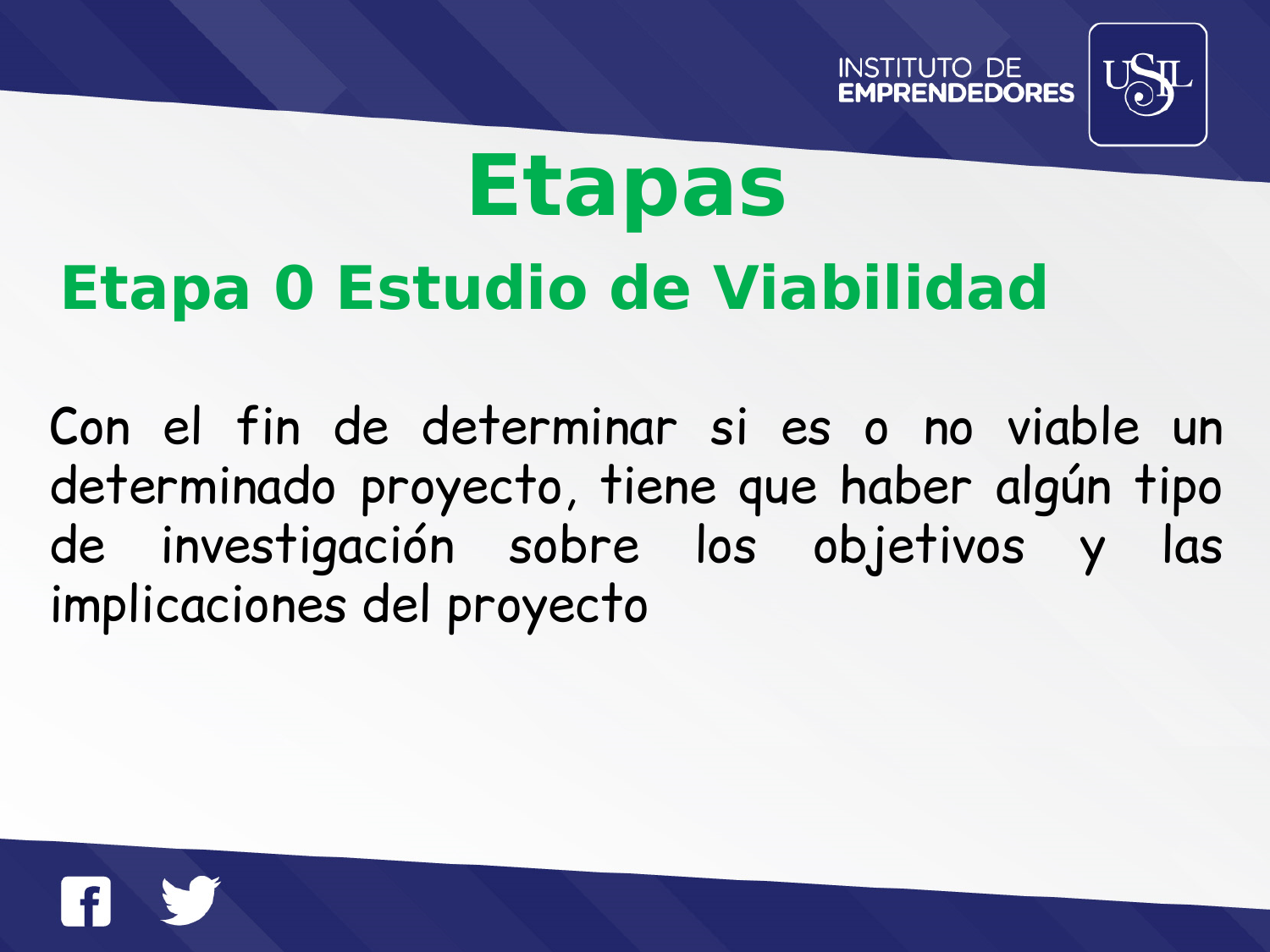

Etapas
Etapa 0 Estudio de Viabilidad

Con el fin de determinar si es o no viable un determinado proyecto, tiene que haber algún tipo de investigación sobre los objetivos y las implicaciones del proyecto